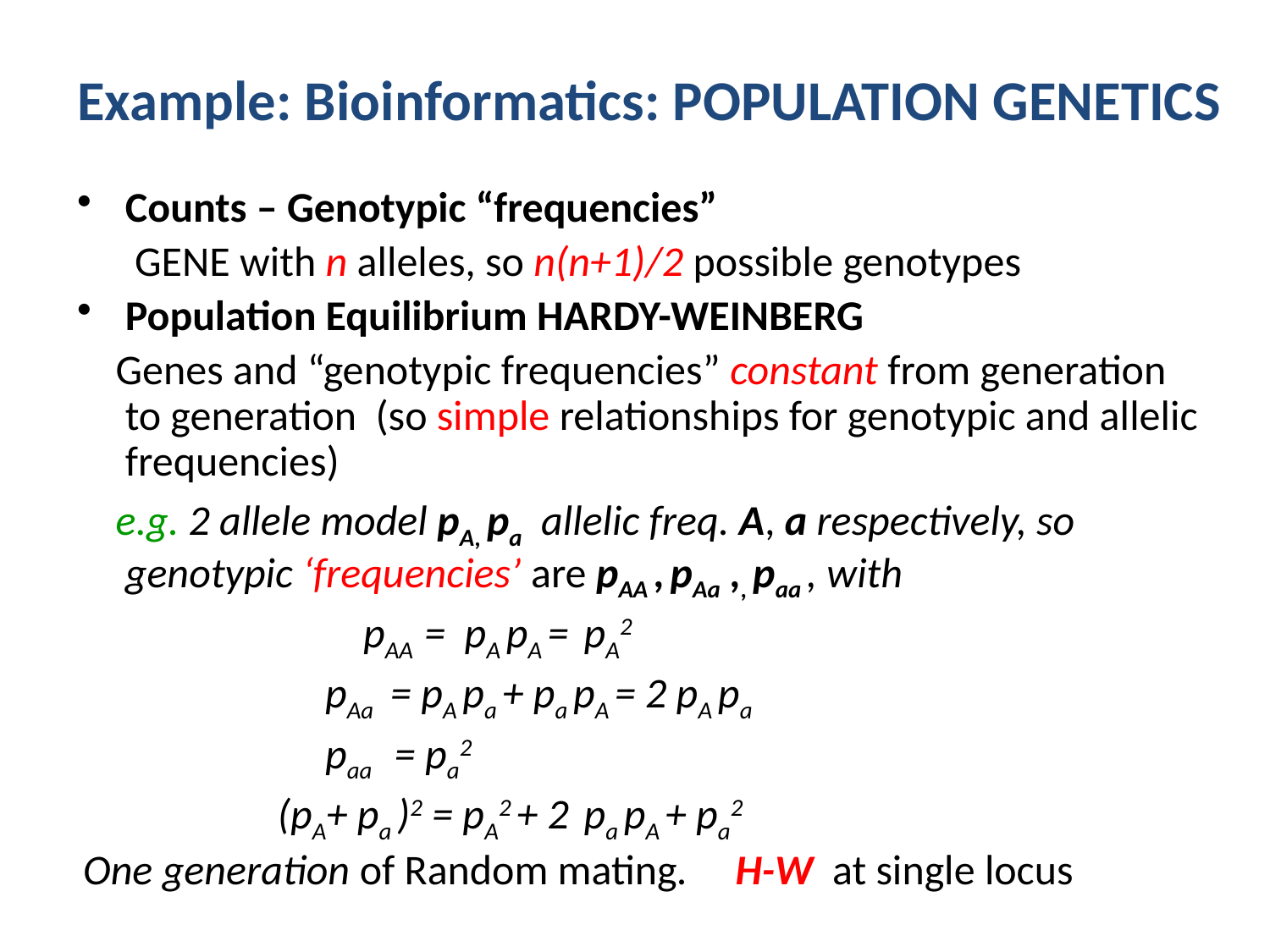

Example: Bioinformatics: POPULATION GENETICS
Counts – Genotypic “frequencies”
      GENE with n alleles, so n(n+1)/2 possible genotypes
Population Equilibrium HARDY-WEINBERG
    Genes and “genotypic frequencies” constant from generation to generation  (so simple relationships for genotypic and allelic frequencies)
    e.g. 2 allele model pA, pa  allelic freq. A, a respectively, so genotypic ‘frequencies’ are pAA , pAa ,, paa , with
                              pAA  =  pA pA =  pA2
                                             pAa   = pA pa + pa pA = 2 pA pa
                                             paa    = pa2
                     (pA+ pa )2 = pA2 + 2  pa pA + pa2
 One generation of Random mating.     H-W  at single locus